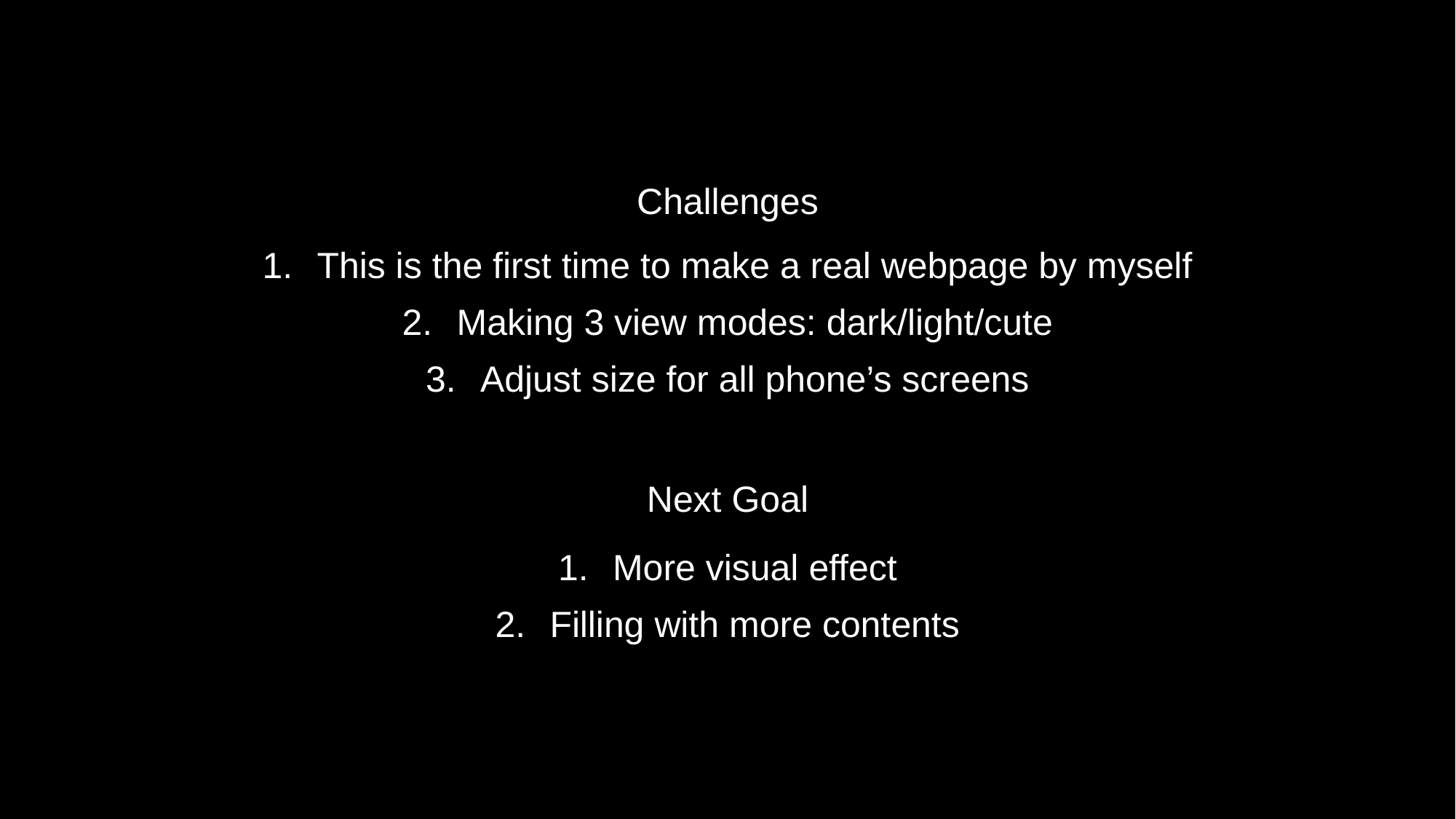

Challenges
This is the first time to make a real webpage by myself
Making 3 view modes: dark/light/cute
Adjust size for all phone’s screens
Next Goal
More visual effect
Filling with more contents